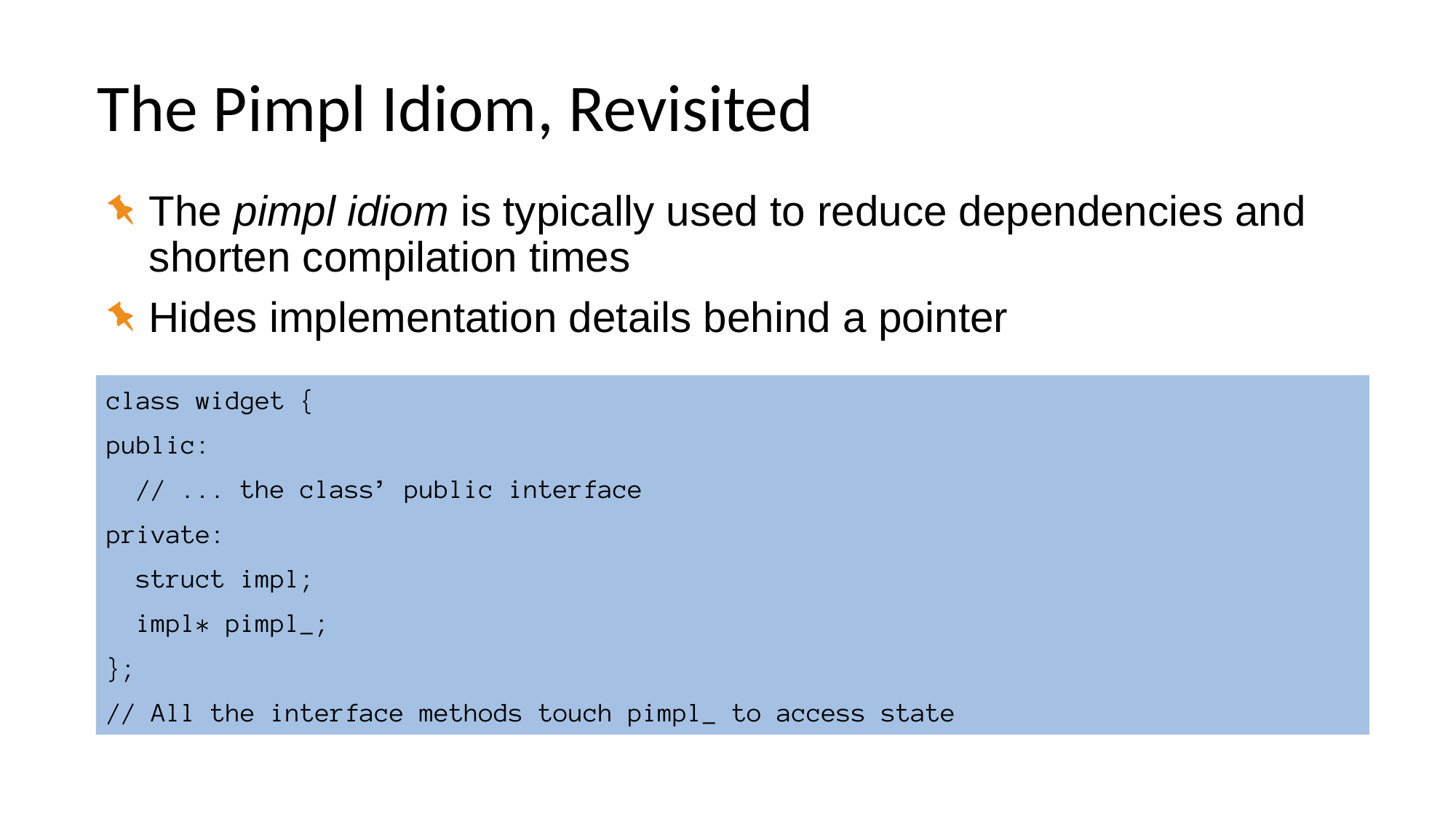

# The Pimpl Idiom, Revisited
The pimpl idiom is typically used to reduce dependencies and shorten compilation times
Hides implementation details behind a pointer
class widget {
public:
  // ... the class’ public interface
private:
  struct impl;
  impl* pimpl_;
};
// All the interface methods touch pimpl_ to access state